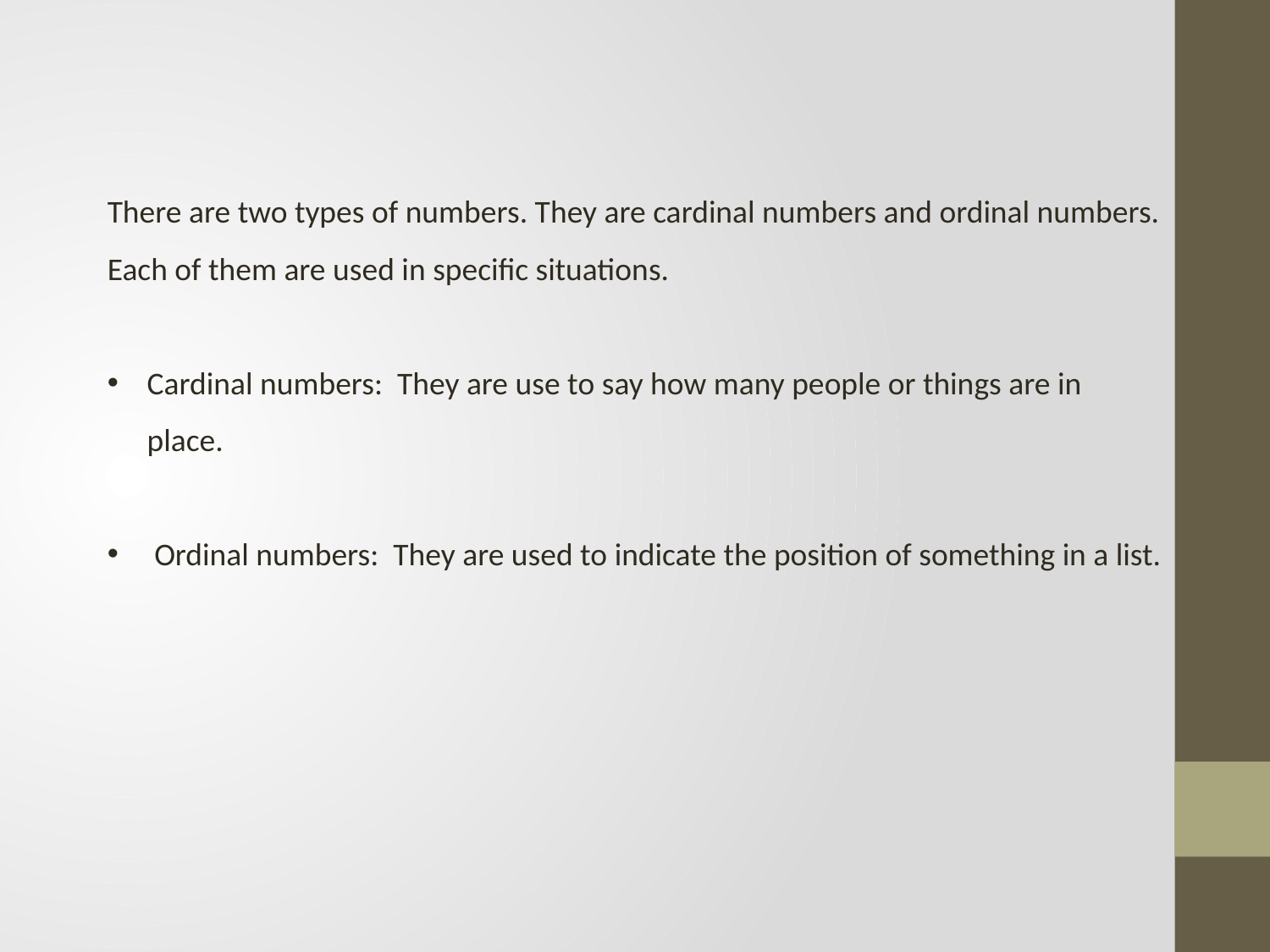

There are two types of numbers. They are cardinal numbers and ordinal numbers. Each of them are used in specific situations.

Cardinal numbers:  They are use to say how many people or things are in place.

 Ordinal numbers:  They are used to indicate the position of something in a list.